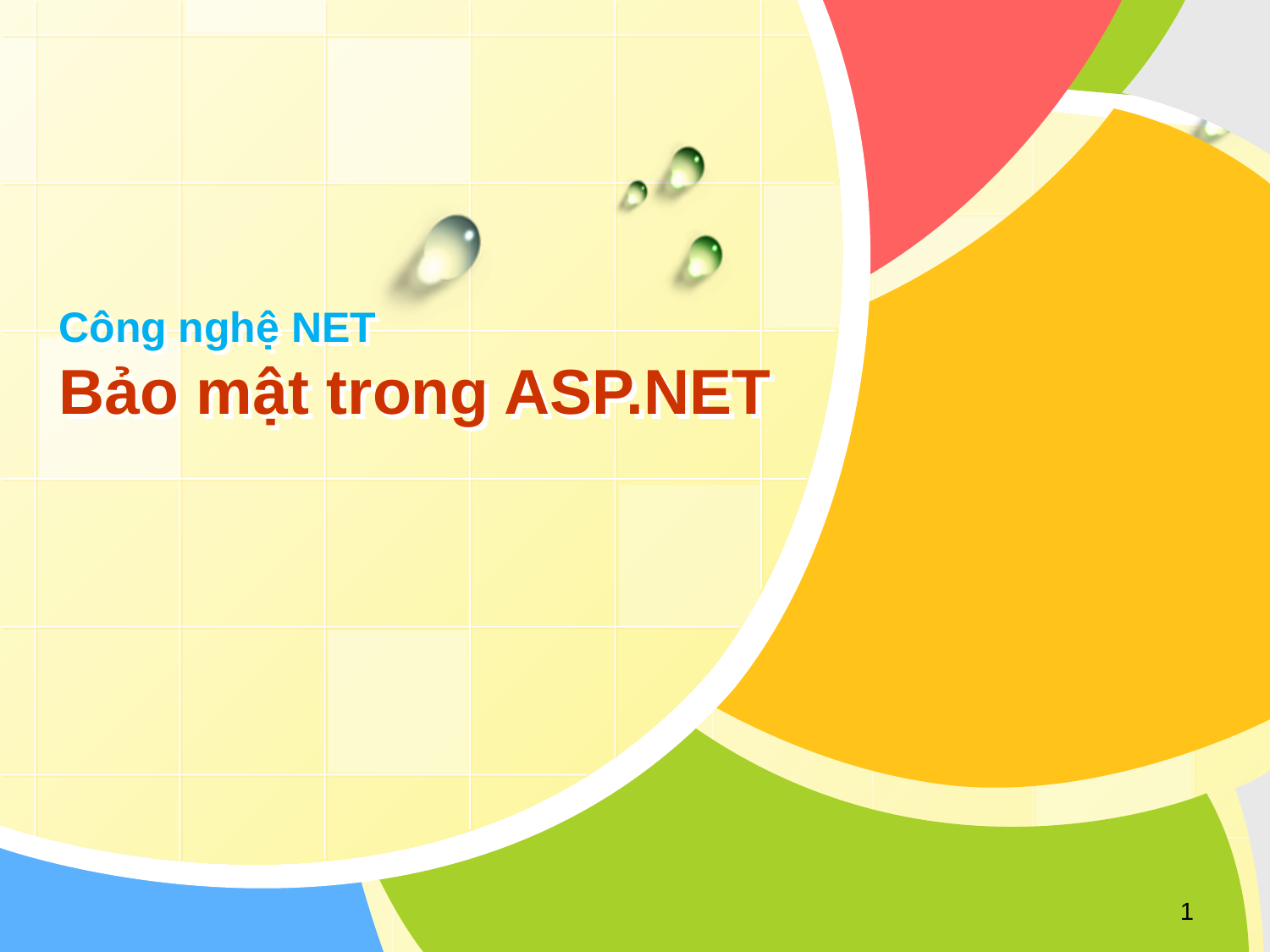

# Công nghệ NET Bảo mật trong ASP.NET

1